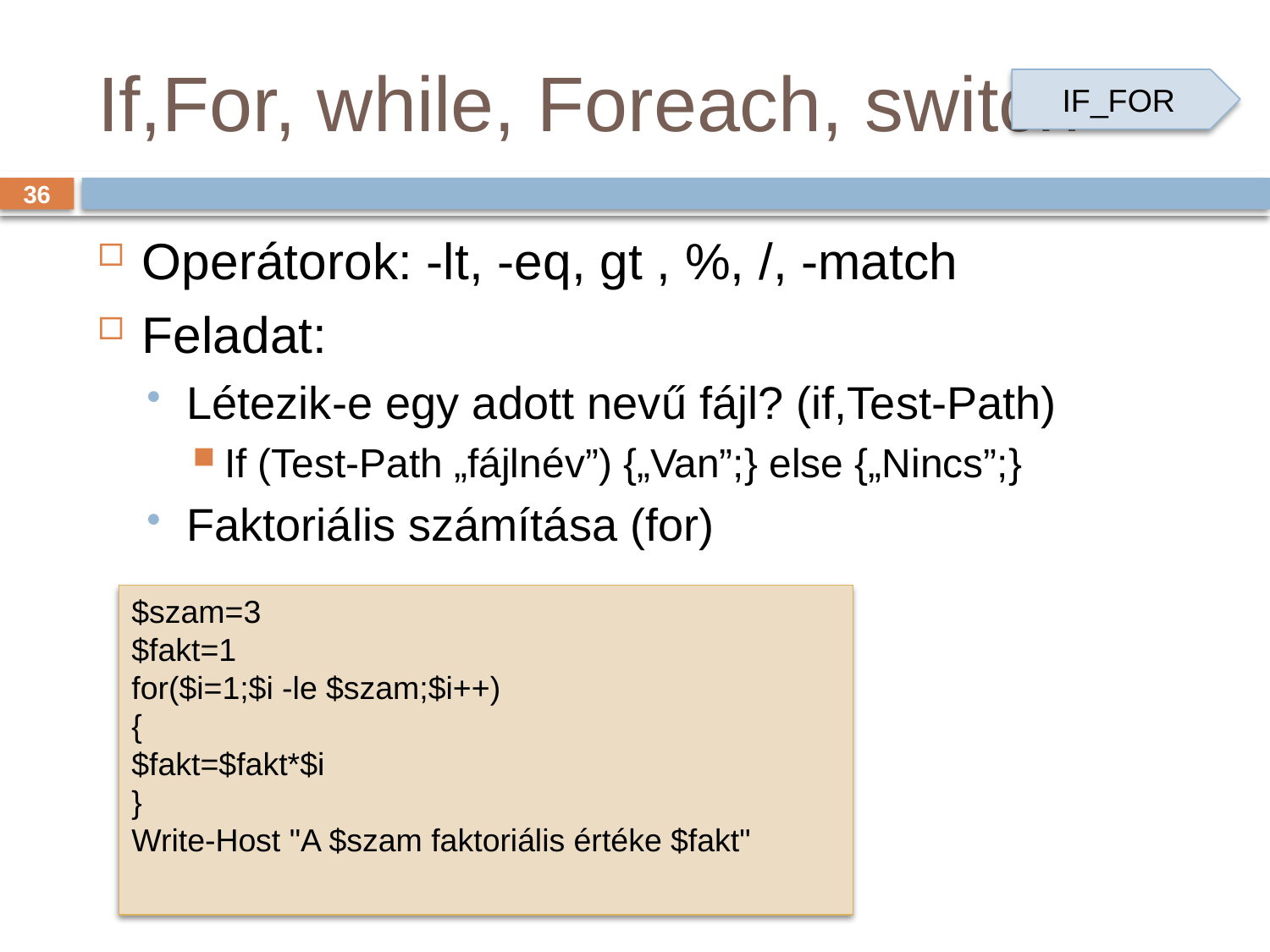

# If,For, while, Foreach, switch
IF_FOR
36
Operátorok: -lt, -eq, gt , %, /, -match
Feladat:
Létezik-e egy adott nevű fájl? (if,Test-Path)
If (Test-Path „fájlnév”) {„Van”;} else {„Nincs”;}
Faktoriális számítása (for)
$szam=3
$fakt=1
for($i=1;$i -le $szam;$i++)
{
$fakt=$fakt*$i
}
Write-Host "A $szam faktoriális értéke $fakt"